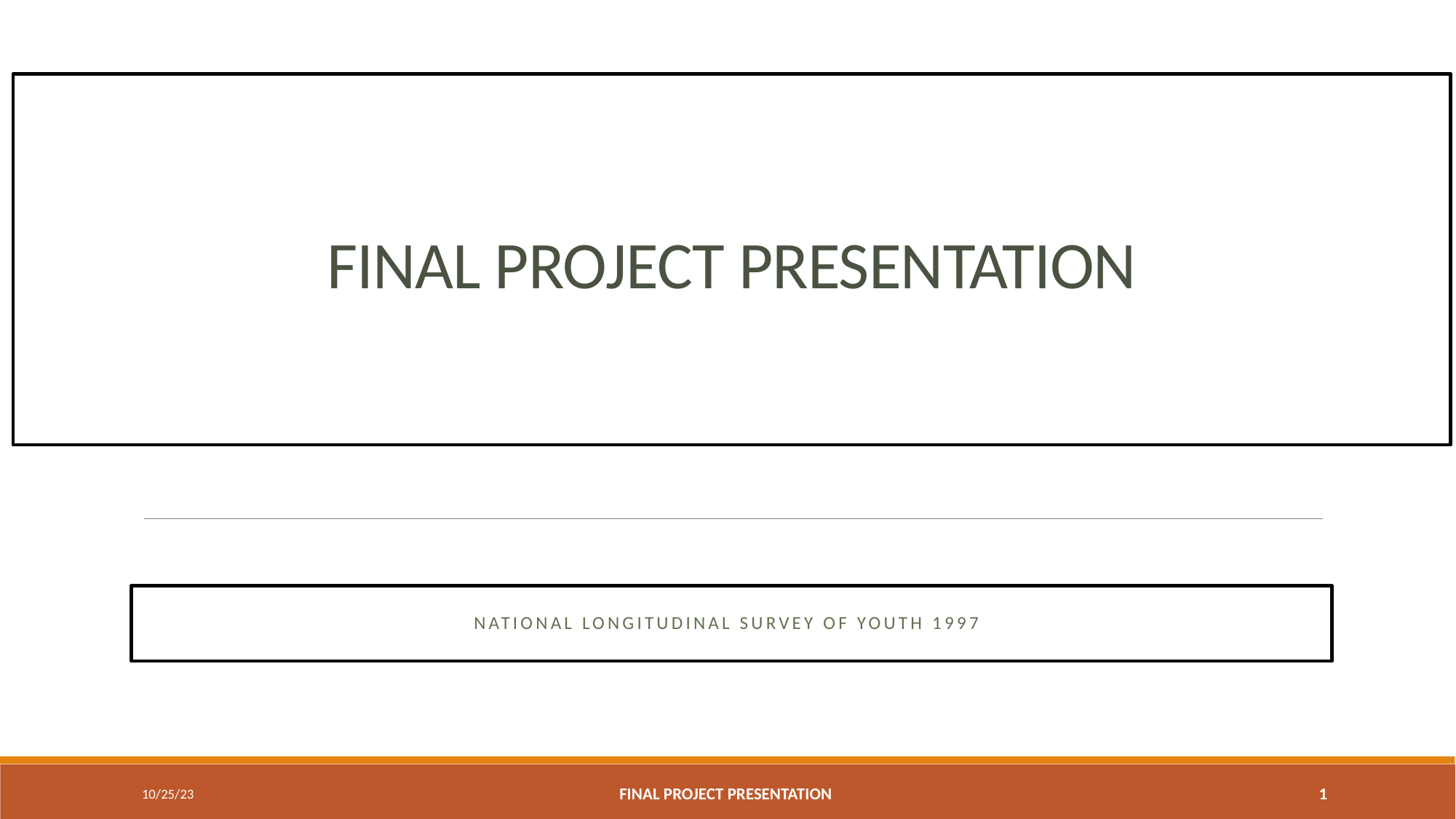

# FINAL PROJECT PRESENTATION
National Longitudinal Survey of Youth 1997

10/25/23
Final project presentation
1